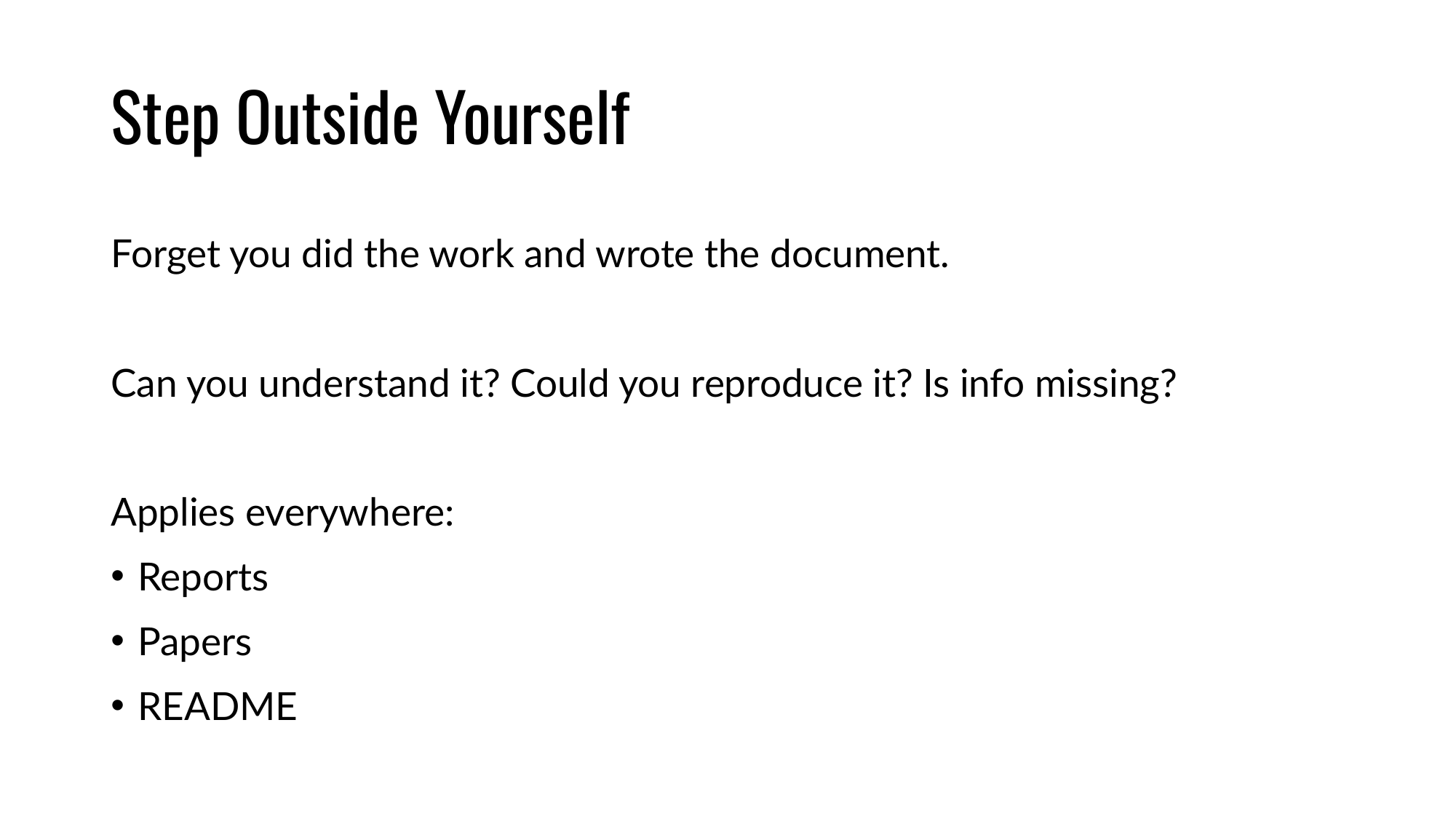

# Step Outside Yourself
Forget you did the work and wrote the document.

Can you understand it? Could you reproduce it? Is info missing?

Applies everywhere:
Reports
Papers
README